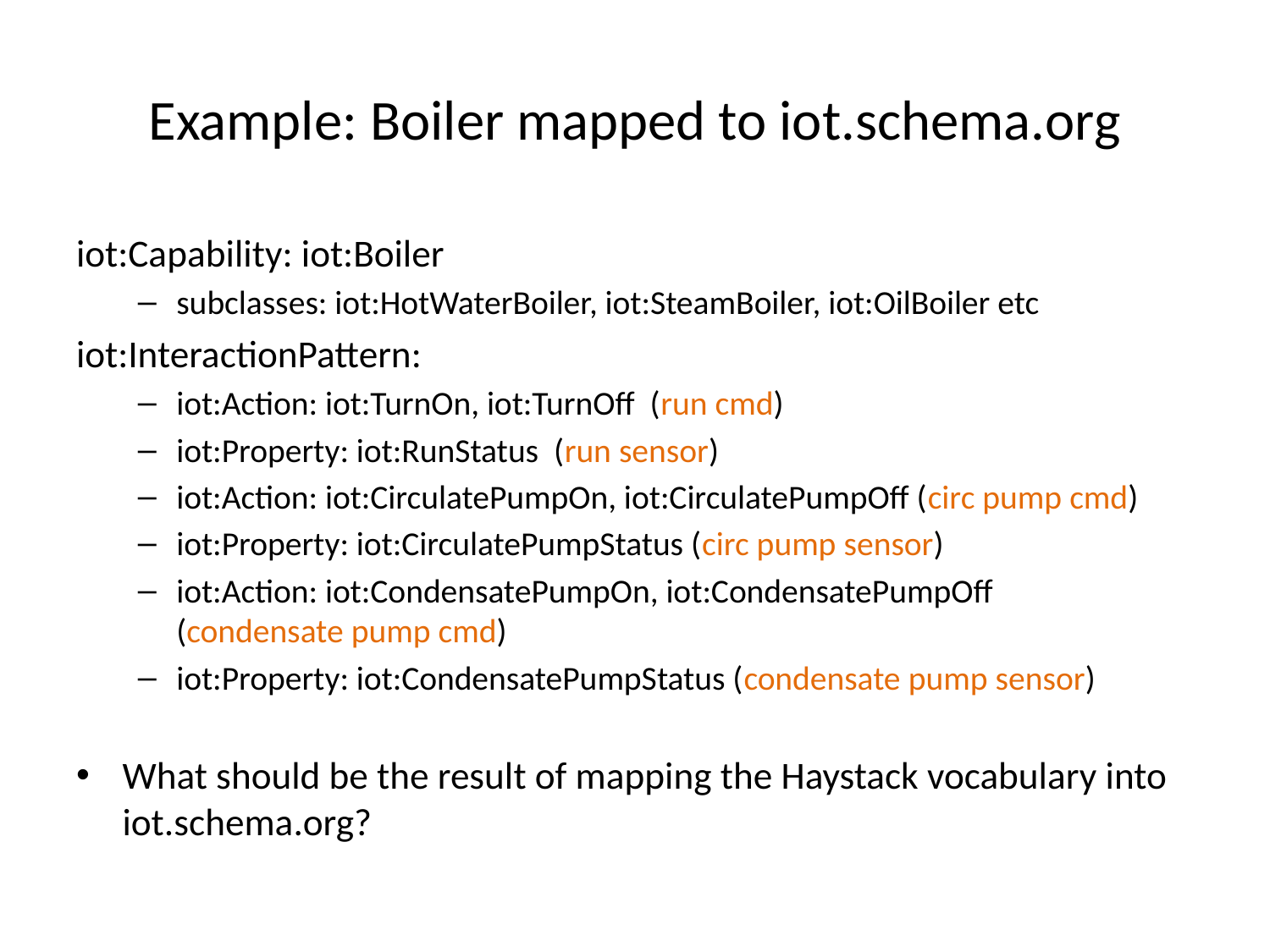

# Example: Boiler mapped to iot.schema.org
iot:Capability: iot:Boiler
subclasses: iot:HotWaterBoiler, iot:SteamBoiler, iot:OilBoiler etc
iot:InteractionPattern:
iot:Action: iot:TurnOn, iot:TurnOff  (run cmd)
iot:Property: iot:RunStatus  (run sensor)
iot:Action: iot:CirculatePumpOn, iot:CirculatePumpOff (circ pump cmd)
iot:Property: iot:CirculatePumpStatus (circ pump sensor)
iot:Action: iot:CondensatePumpOn, iot:CondensatePumpOff (condensate pump cmd)
iot:Property: iot:CondensatePumpStatus (condensate pump sensor)

What should be the result of mapping the Haystack vocabulary into iot.schema.org?